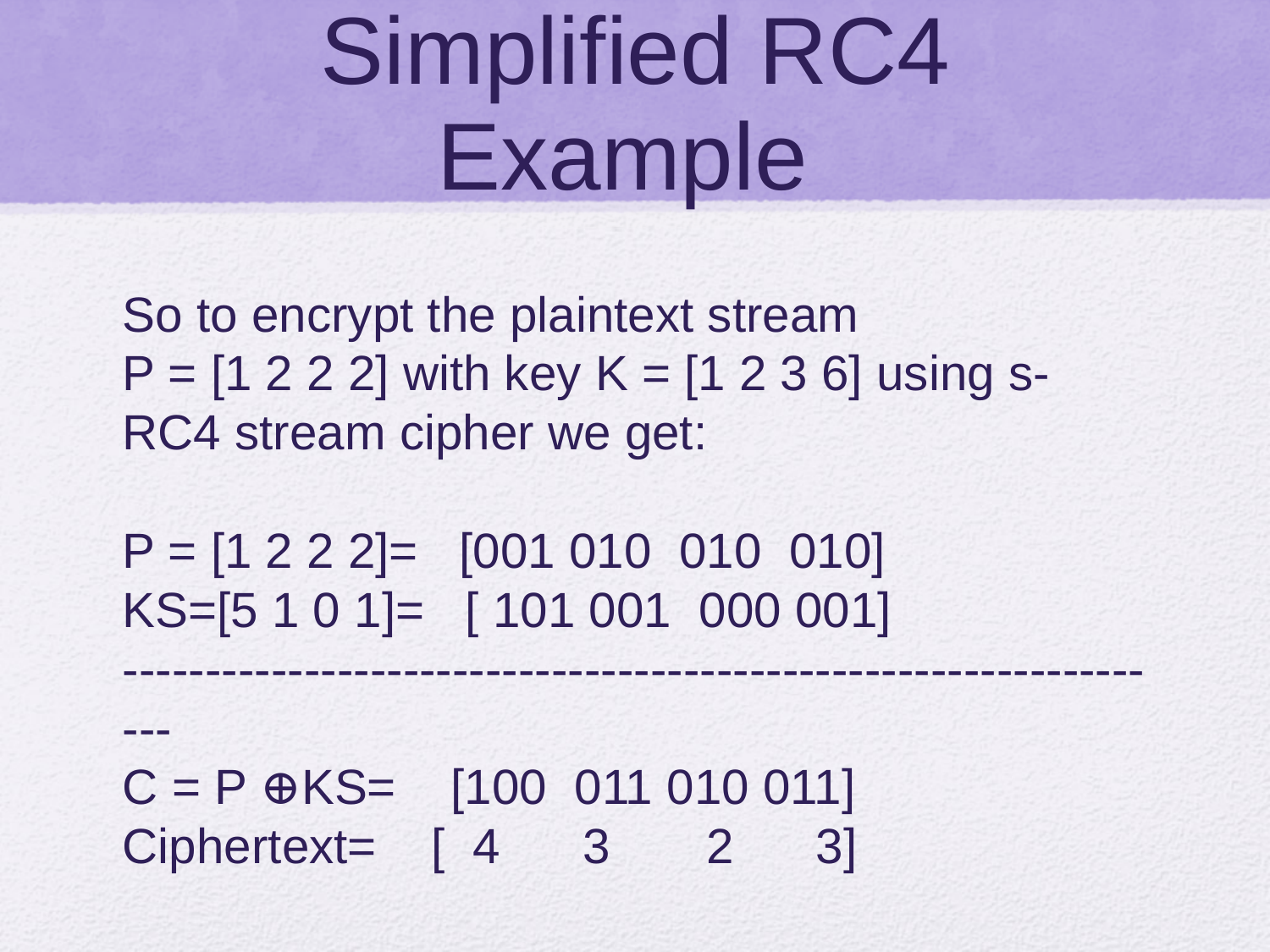

# Simplified RC4 Example
So to encrypt the plaintext stream
P = [1 2 2 2] with key K = [1 2 3 6] using s-RC4 stream cipher we get:

P = [1 2 2 2]=   [001 010  010  010]
KS=[5 1 0 1]=   [ 101 001  000 001]
-----------------------------------------------------------------
C = P ⊕KS=    [100  011 010 011]
Ciphertext=    [  4      3       2      3]